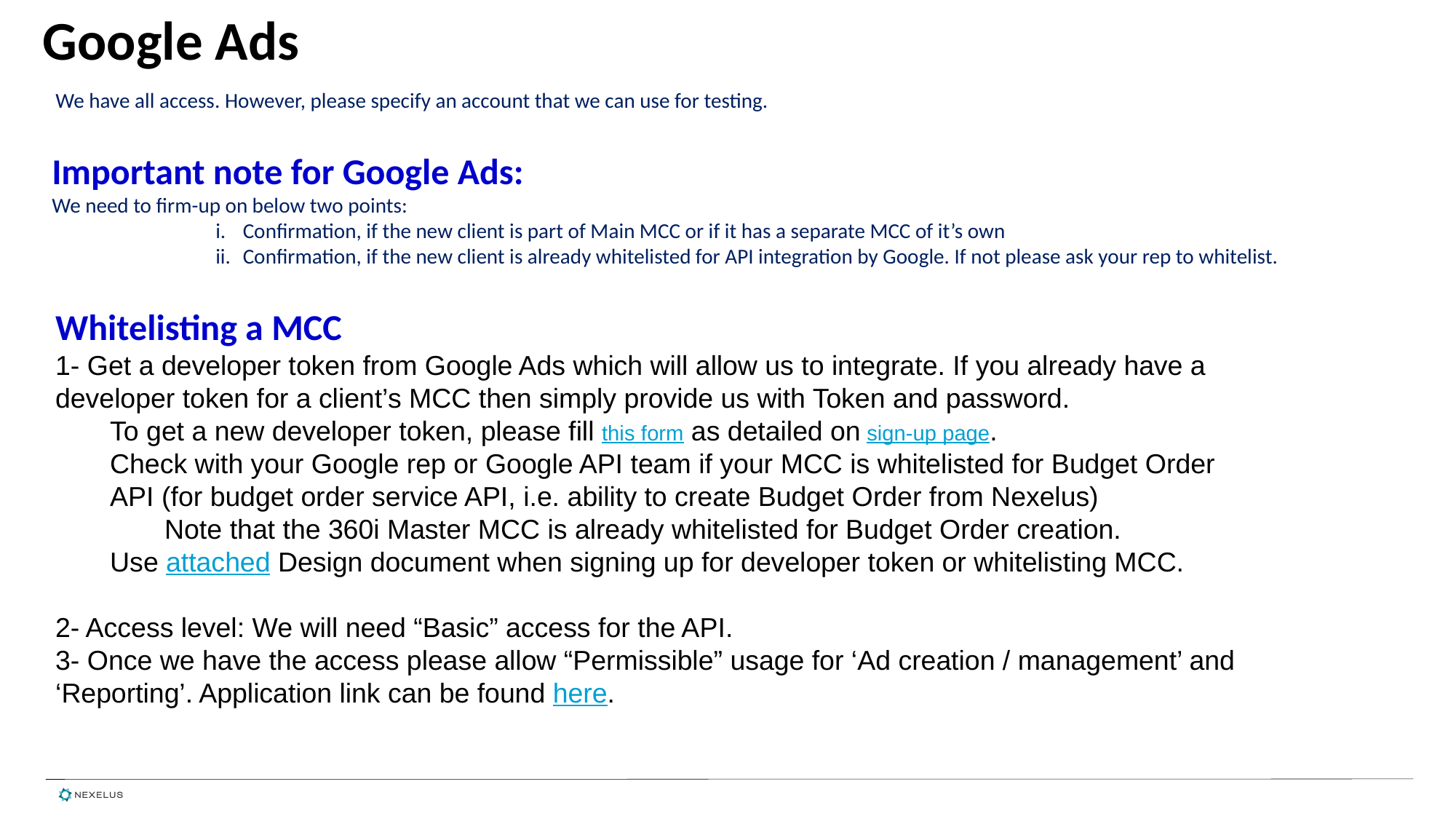

# Google Ads
We have all access. However, please specify an account that we can use for testing.
Important note for Google Ads:
We need to firm-up on below two points:
Confirmation, if the new client is part of Main MCC or if it has a separate MCC of it’s own
Confirmation, if the new client is already whitelisted for API integration by Google. If not please ask your rep to whitelist.
Whitelisting a MCC
1- Get a developer token from Google Ads which will allow us to integrate. If you already have a developer token for a client’s MCC then simply provide us with Token and password.
To get a new developer token, please fill this form as detailed on sign-up page.
Check with your Google rep or Google API team if your MCC is whitelisted for Budget Order API (for budget order service API, i.e. ability to create Budget Order from Nexelus)
Note that the 360i Master MCC is already whitelisted for Budget Order creation.
Use attached Design document when signing up for developer token or whitelisting MCC.

2- Access level: We will need “Basic” access for the API.
3- Once we have the access please allow “Permissible” usage for ‘Ad creation / management’ and ‘Reporting’. Application link can be found here.